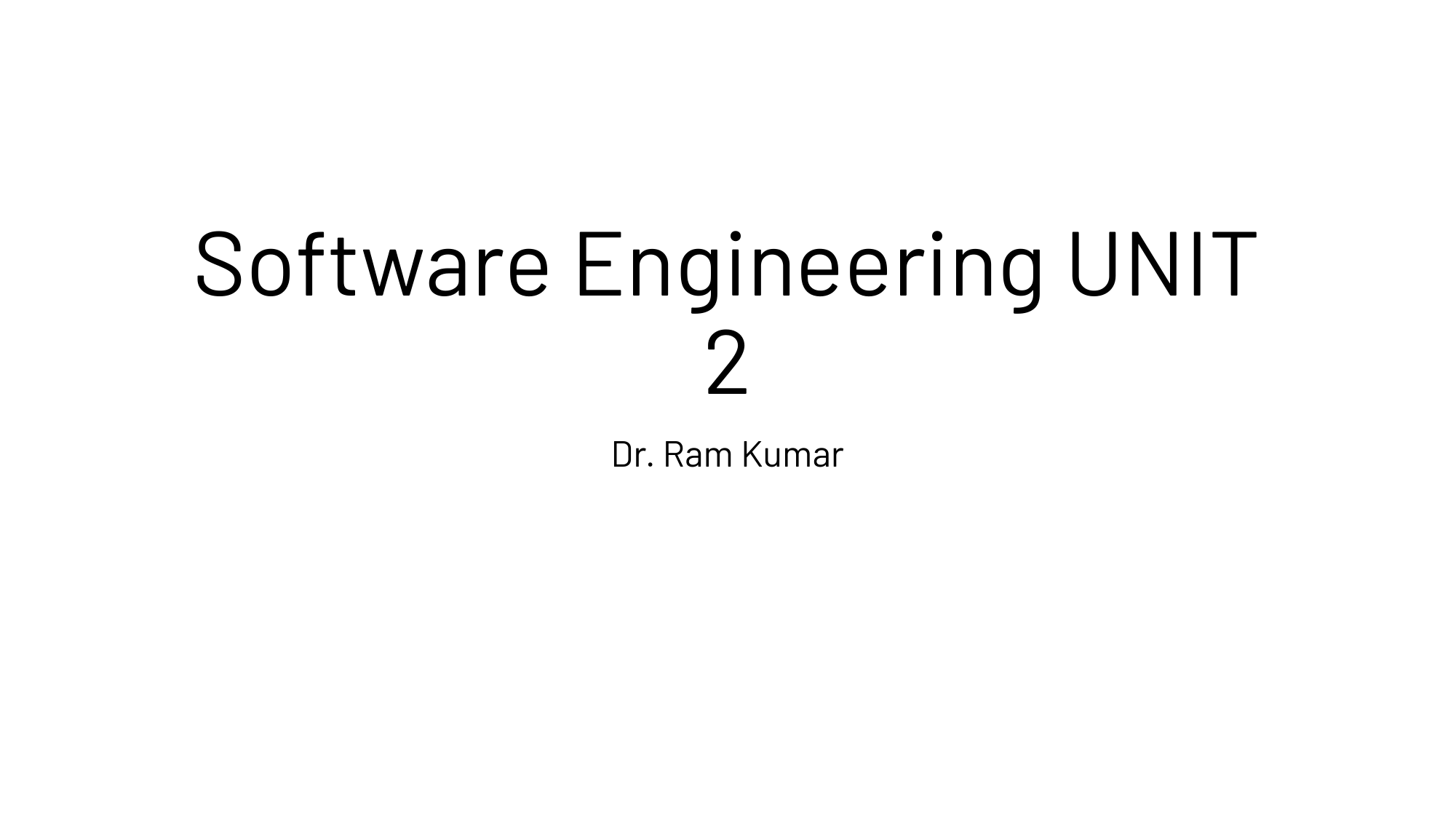

# Software Engineering UNIT 2
Dr. Ram Kumar